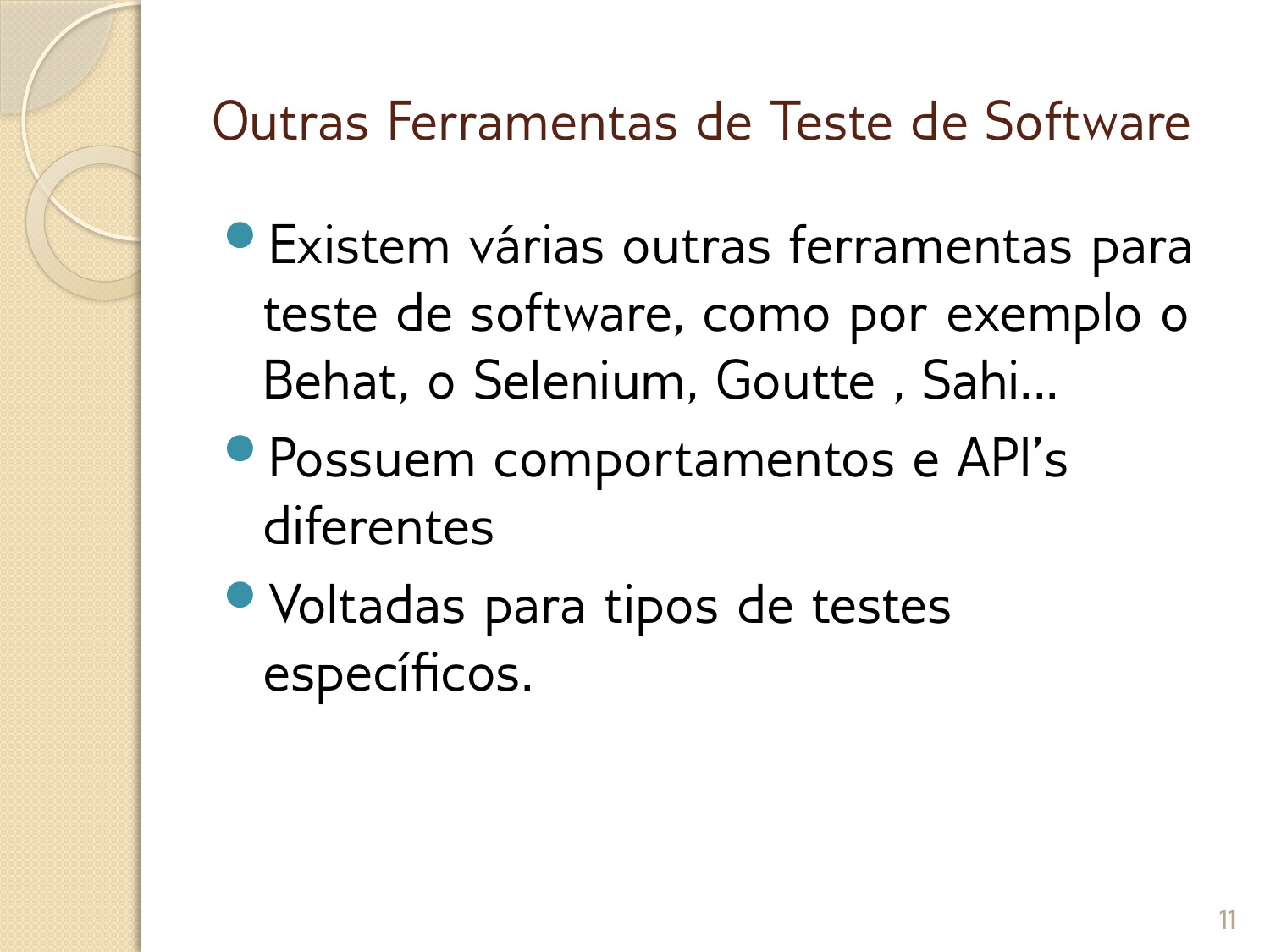

# Outras Ferramentas de Teste de Software
Existem várias outras ferramentas para teste de software, como por exemplo o Behat, o Selenium, Goutte , Sahi...
Possuem comportamentos e API’s diferentes
Voltadas para tipos de testes específicos.

11